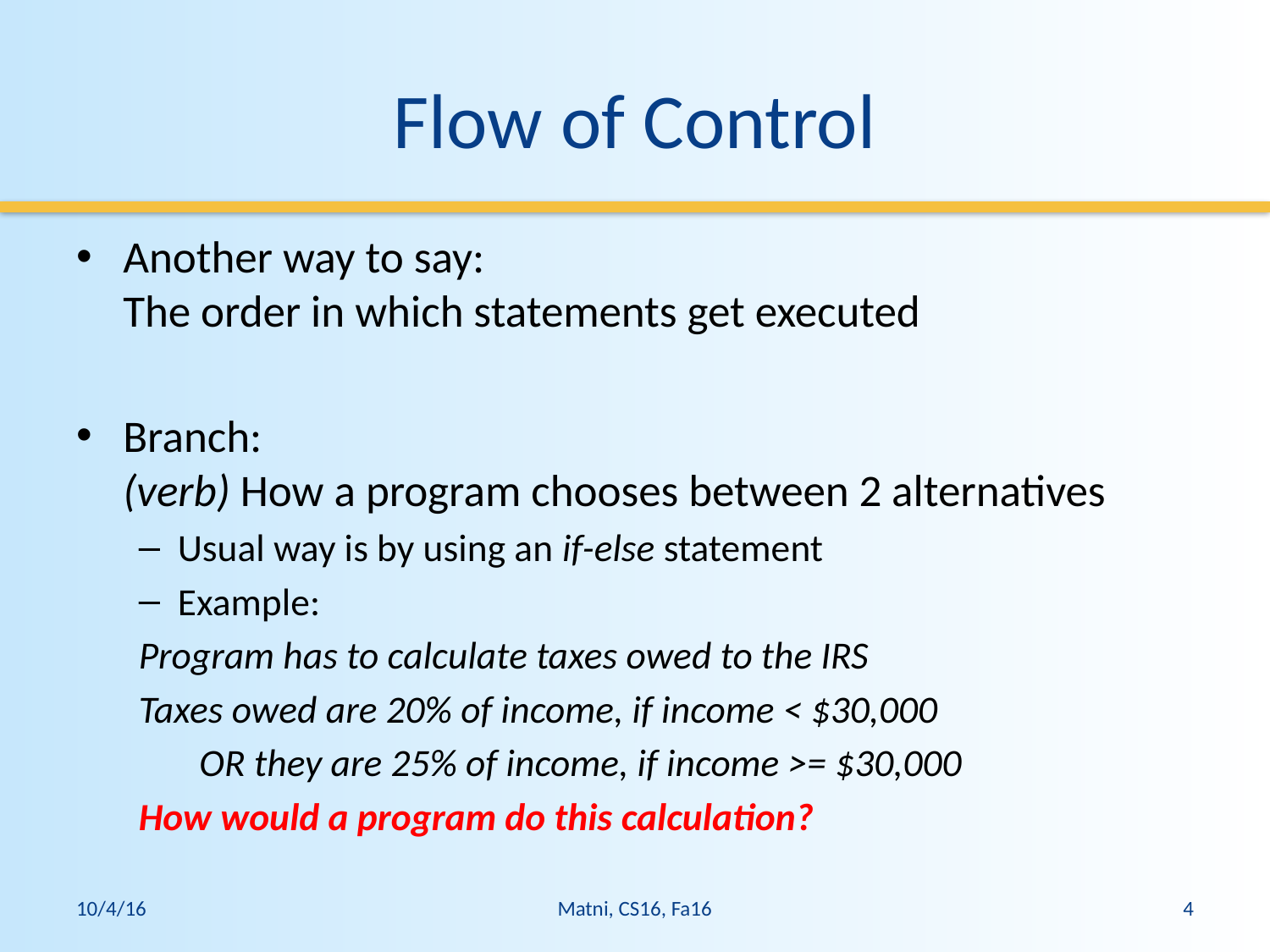

# Flow of Control
Another way to say:
The order in which statements get executed

Branch:
(verb) How a program chooses between 2 alternatives
Usual way is by using an if-else statement
Example:
Program has to calculate taxes owed to the IRS
Taxes owed are 20% of income, if income < $30,000
       OR they are 25% of income, if income >= $30,000
How would a program do this calculation?
10/4/16
Matni, CS16, Fa16
4